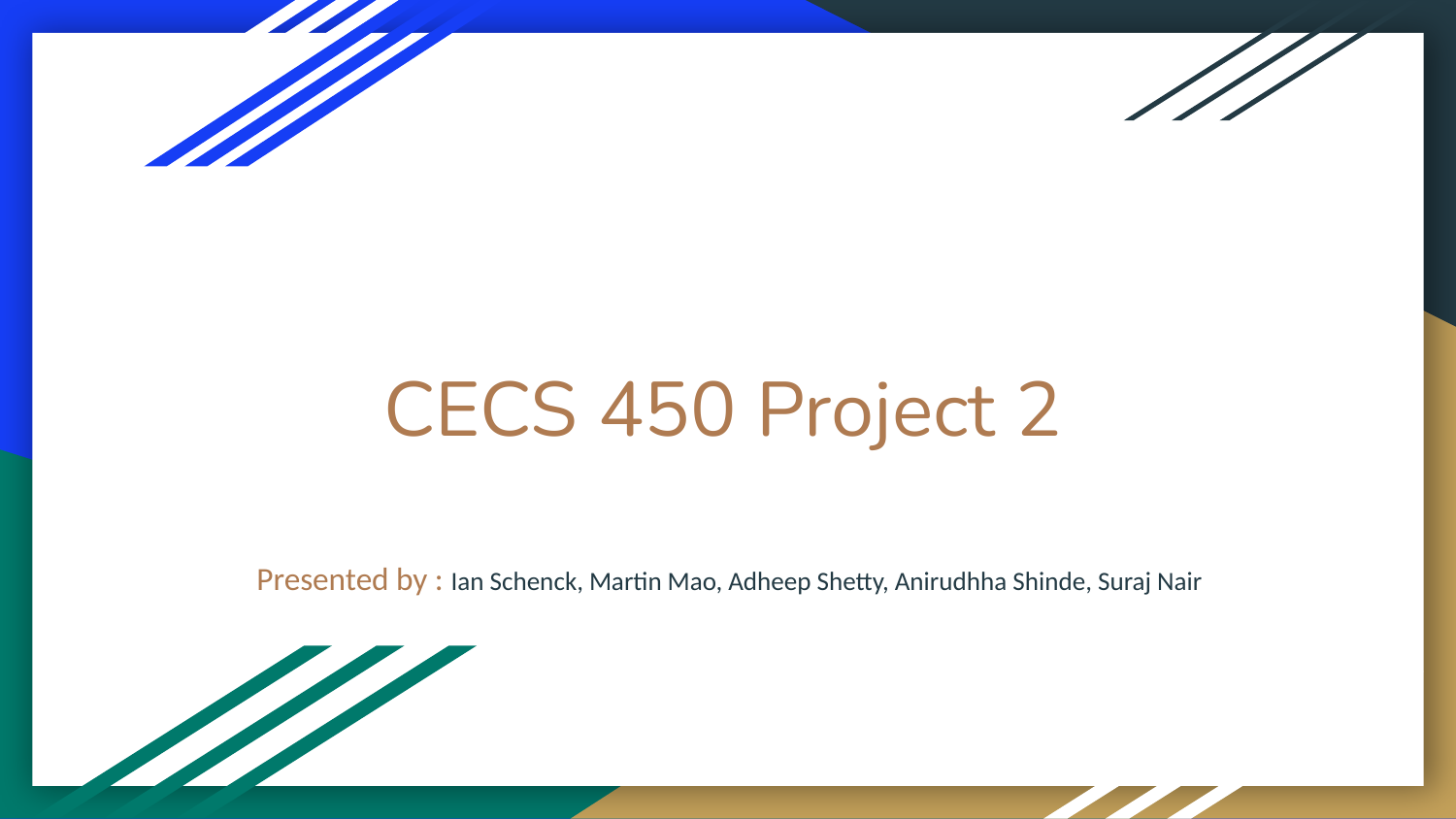

# CECS 450 Project 2
Presented by : Ian Schenck, Martin Mao, Adheep Shetty, Anirudhha Shinde, Suraj Nair